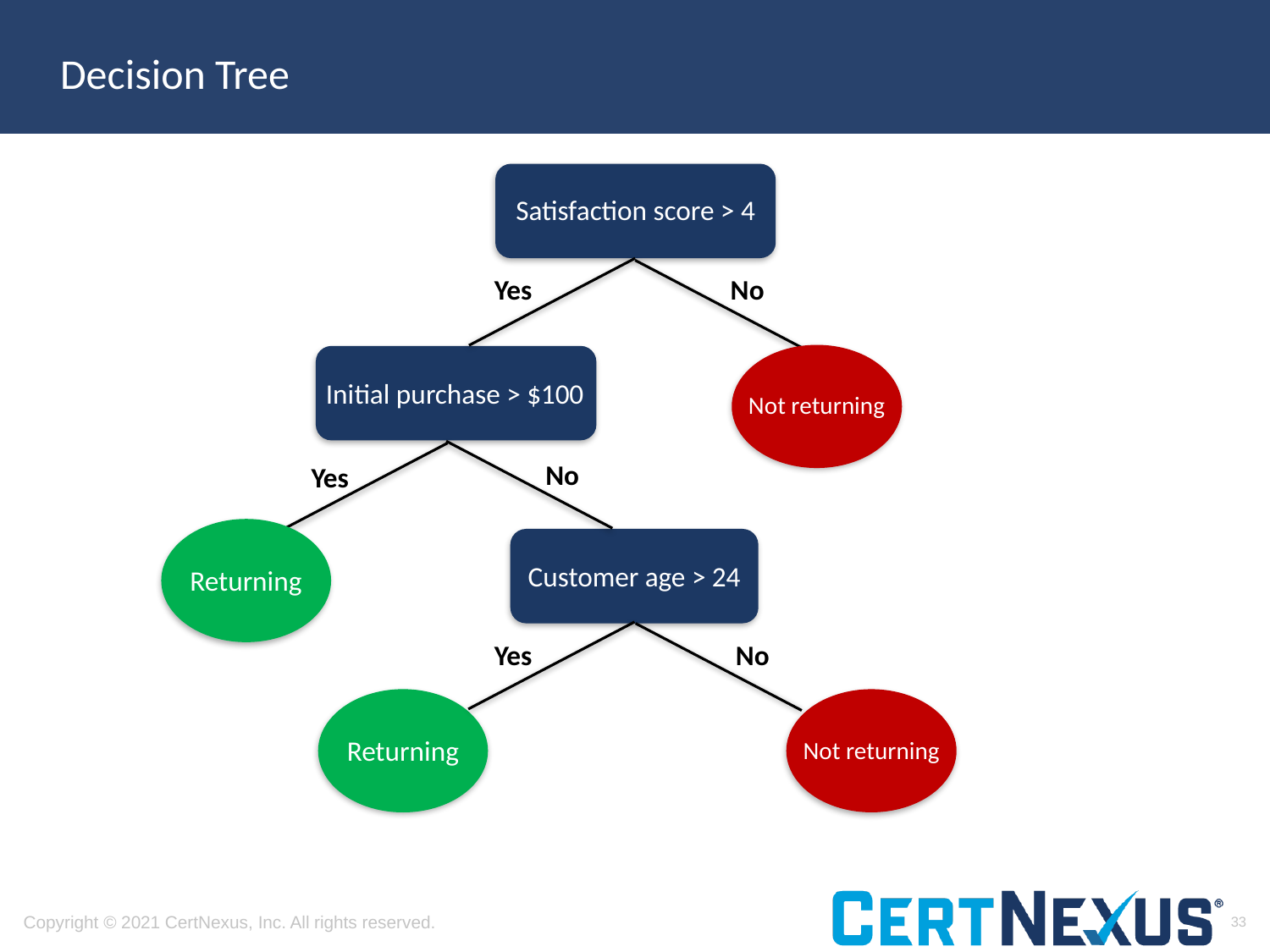

# Decision Tree

Satisfaction score > 4
Yes
No

Initial purchase > $100
Not returning

Customer age > 24
Yes
No

Returning
Not returning
No
Yes

Returning
33